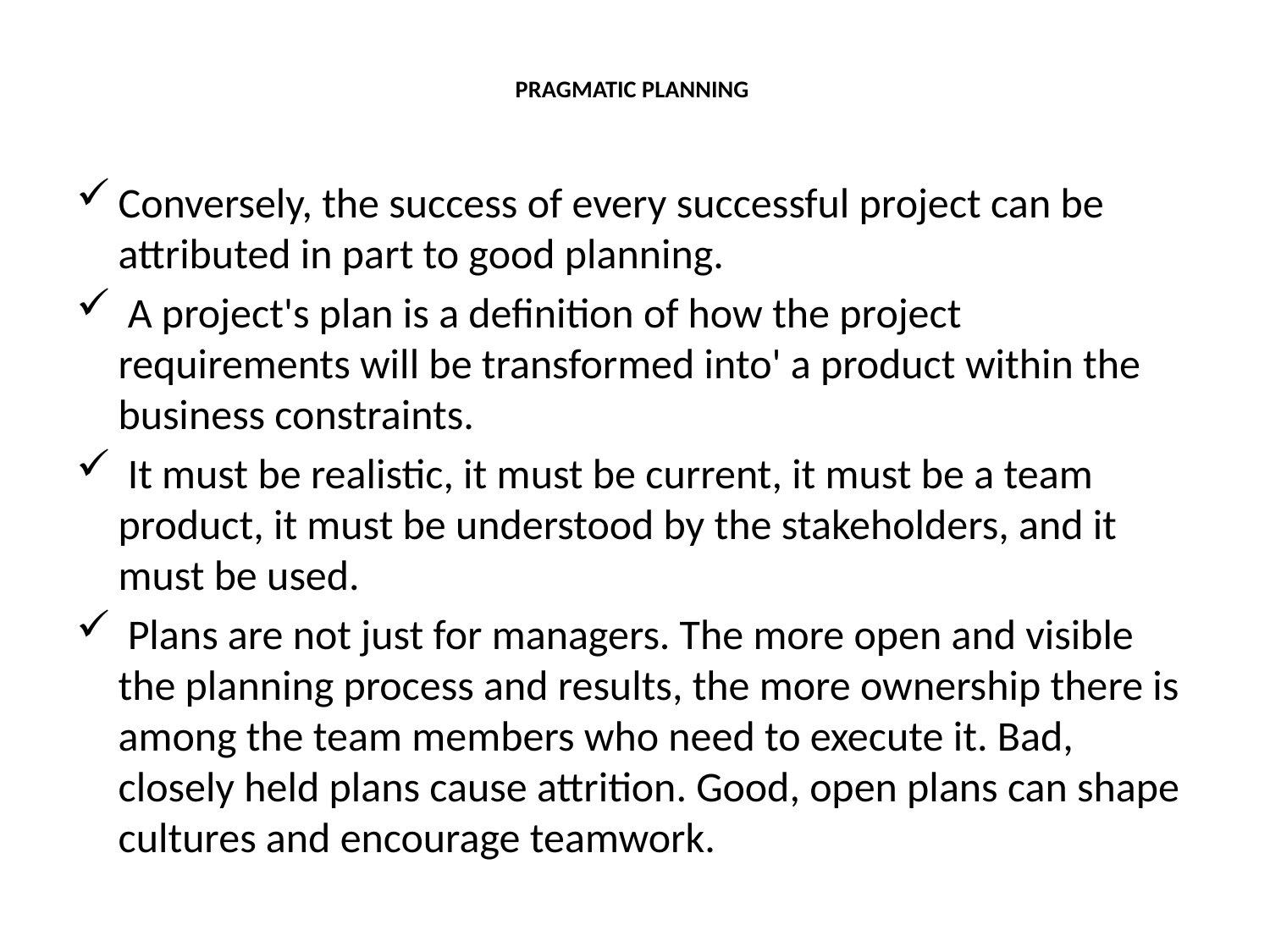

# PRAGMATIC PLANNING
Conversely, the success of every successful project can be attributed in part to good planning.
 A project's plan is a definition of how the project requirements will be transformed into' a product within the business constraints.
 It must be realistic, it must be current, it must be a team product, it must be understood by the stakeholders, and it must be used.
 Plans are not just for managers. The more open and visible the planning process and results, the more ownership there is among the team members who need to execute it. Bad, closely held plans cause attrition. Good, open plans can shape cultures and encourage teamwork.